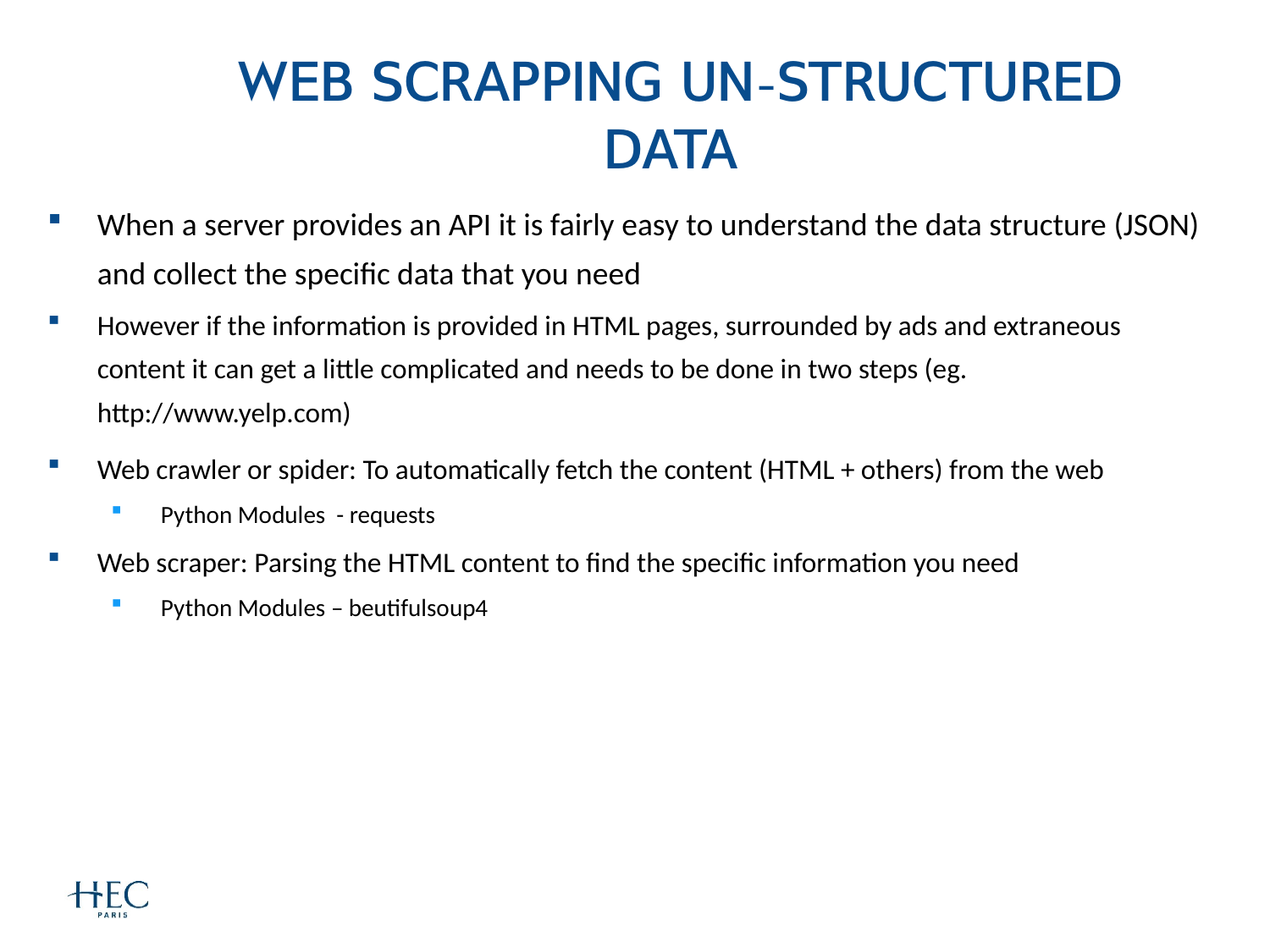

# Web scrapping UN-Structured data
When a server provides an API it is fairly easy to understand the data structure (JSON) and collect the specific data that you need
However if the information is provided in HTML pages, surrounded by ads and extraneous content it can get a little complicated and needs to be done in two steps (eg. http://www.yelp.com)
Web crawler or spider: To automatically fetch the content (HTML + others) from the web
Python Modules  - requests
Web scraper: Parsing the HTML content to find the specific information you need
Python Modules – beutifulsoup4